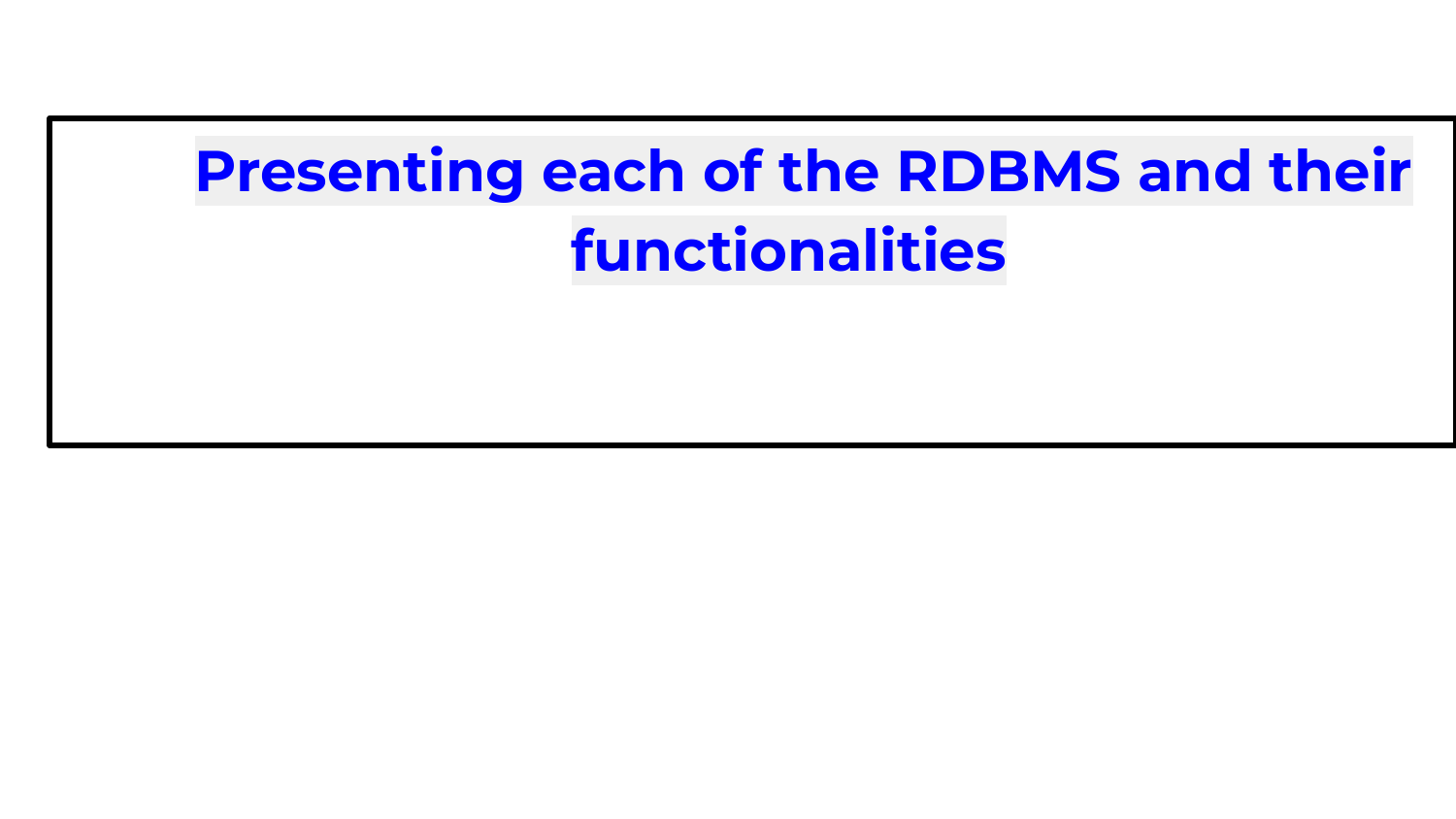

# Presenting each of the RDBMS and their functionalities